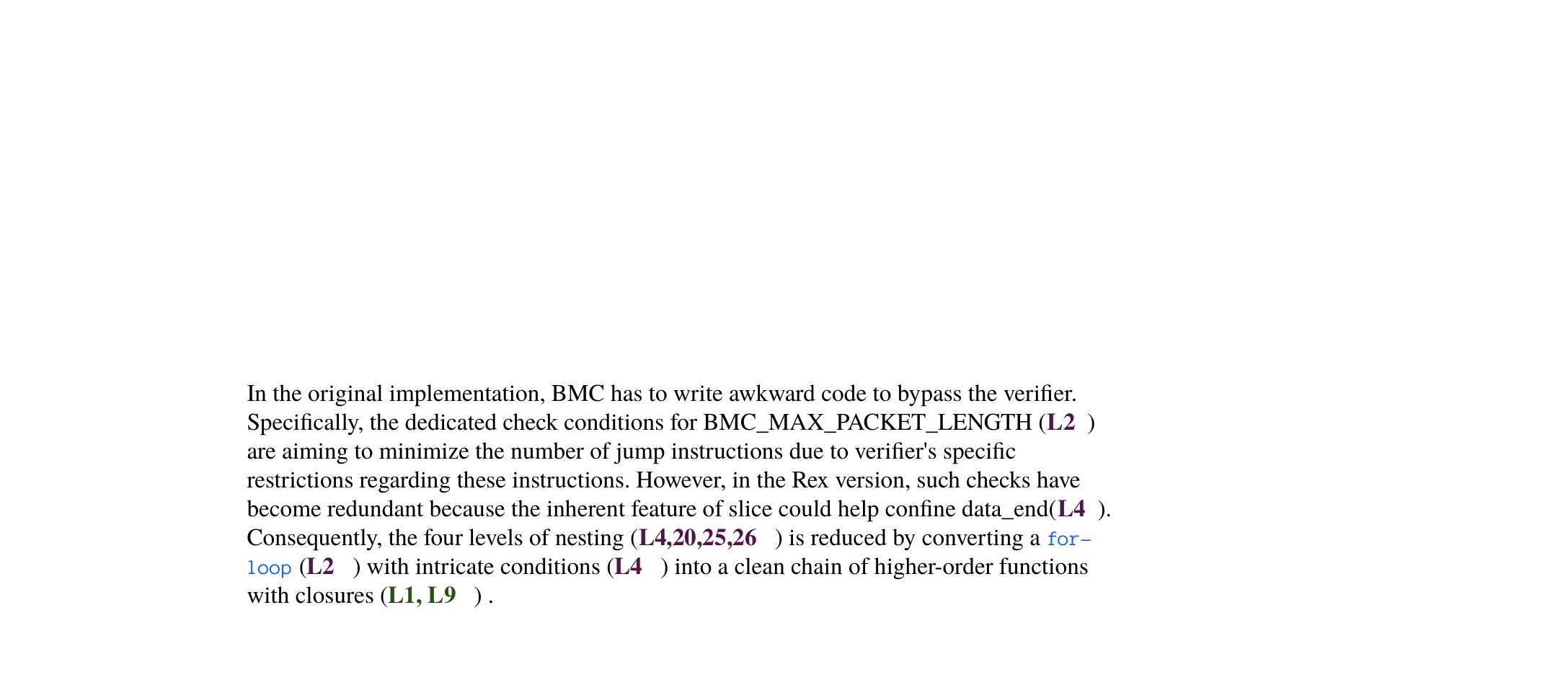

In the original implementation, BMC has to write awkward code to bypass the verifier. Specifically, the dedicated check conditions for BMC_MAX_PACKET_LENGTH (L2  ) are aiming to minimize the number of jump instructions due to verifier's specific restrictions regarding these instructions. However, in the Rex version, such checks have become redundant because the inherent feature of slice could help confine data_end(L4  ).
Consequently, the four levels of nesting (L4,20,25,26   ) is reduced by converting a for-loop (L2   ) with intricate conditions (L4   ) into a clean chain of higher-order functions with closures (L1, L9   ) .